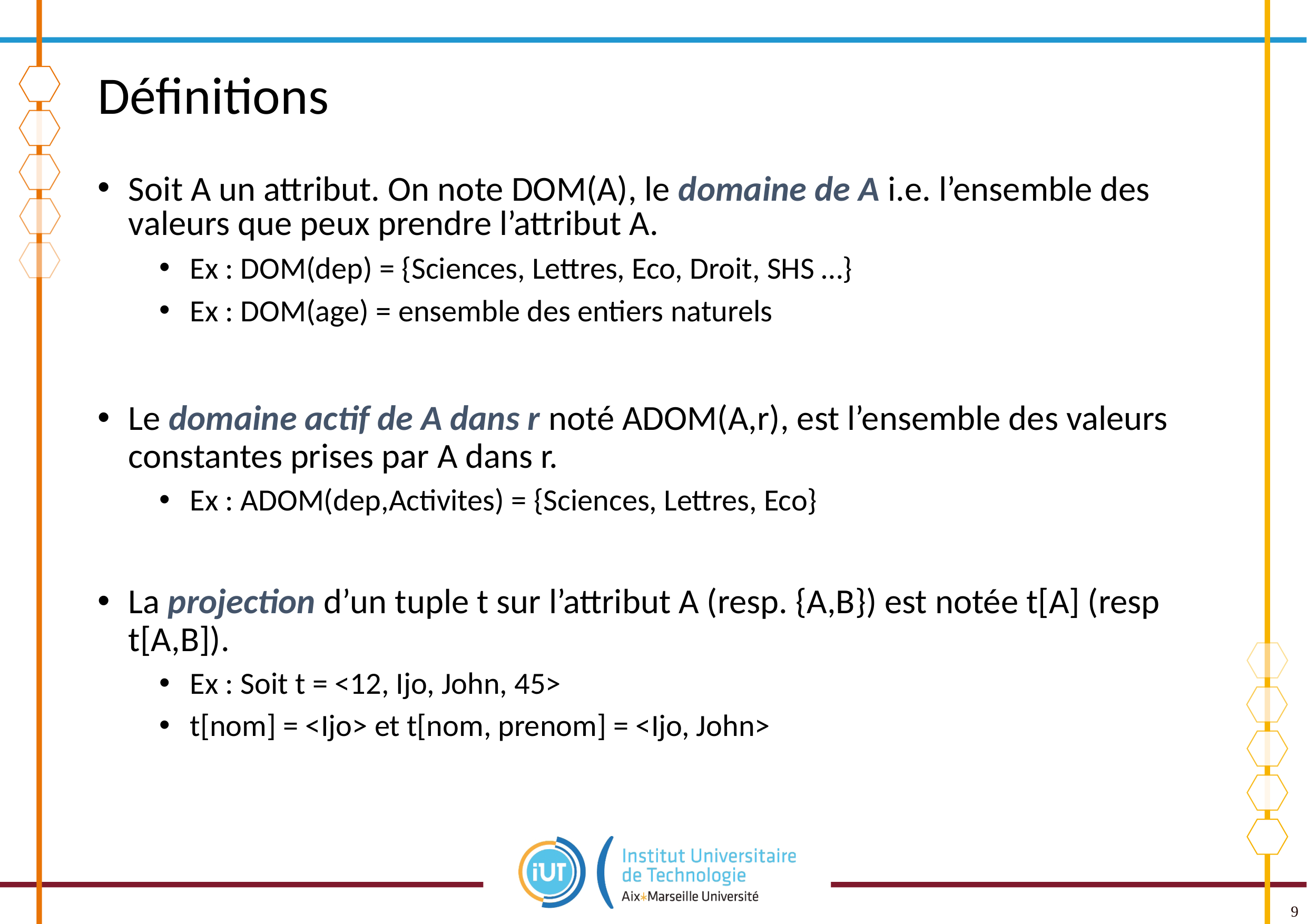

# Définitions
Soit A un attribut. On note DOM(A), le domaine de A i.e. l’ensemble des valeurs que peux prendre l’attribut A.
Ex : DOM(dep) = {Sciences, Lettres, Eco, Droit, SHS …}
Ex : DOM(age) = ensemble des entiers naturels

Le domaine actif de A dans r noté ADOM(A,r), est l’ensemble des valeurs constantes prises par A dans r.
Ex : ADOM(dep,Activites) = {Sciences, Lettres, Eco}

La projection d’un tuple t sur l’attribut A (resp. {A,B}) est notée t[A] (resp t[A,B]).
Ex : Soit t = <12, Ijo, John, 45>
t[nom] = <Ijo> et t[nom, prenom] = <Ijo, John>

9